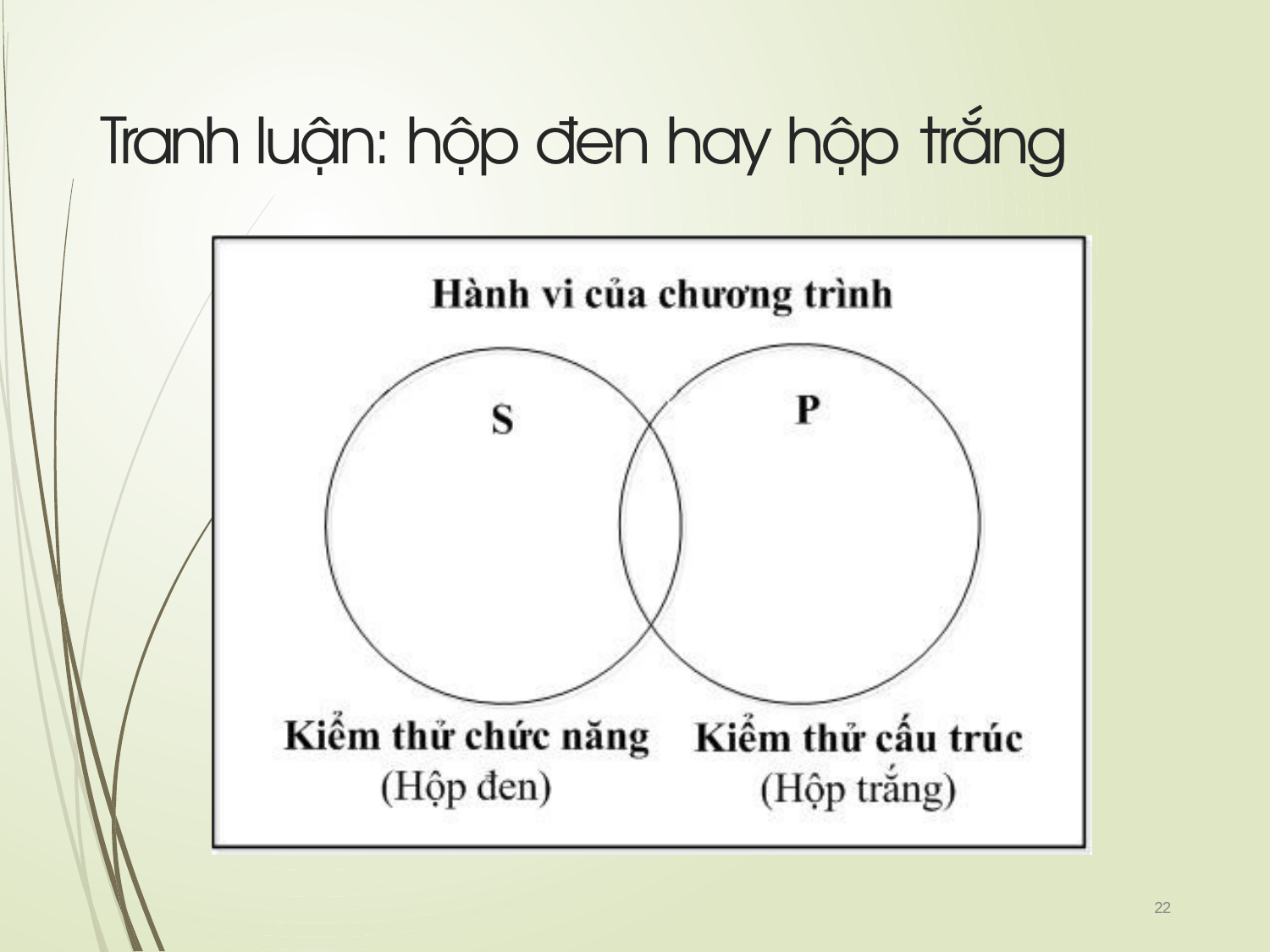

# Tranh luận: hộp đen hay hộp trắng

22